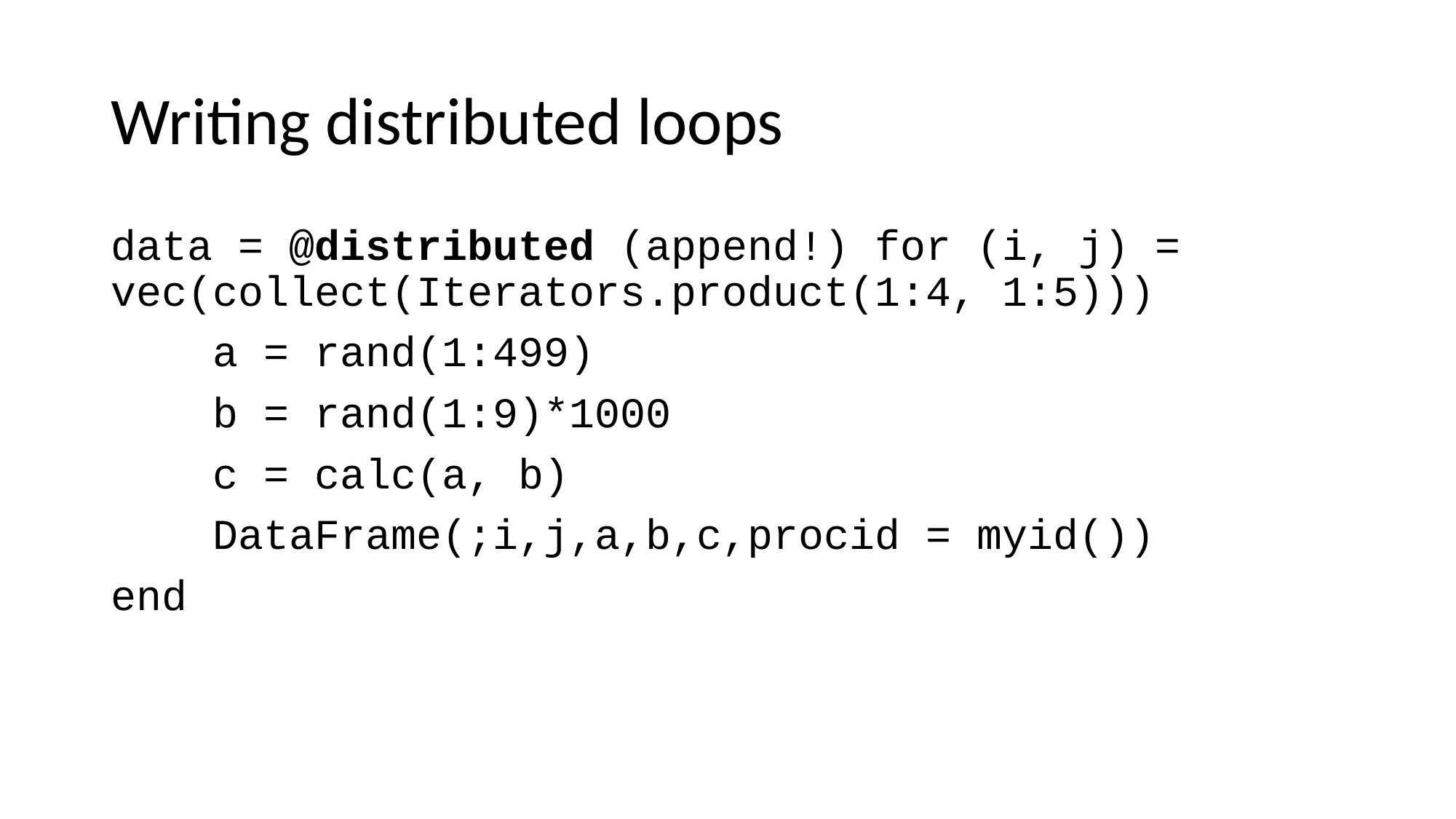

# Writing distributed loops
data = @distributed (append!) for (i, j) = 	vec(collect(Iterators.product(1:4, 1:5)))
    a = rand(1:499)
    b = rand(1:9)*1000
    c = calc(a, b)
    DataFrame(;i,j,a,b,c,procid = myid())
end